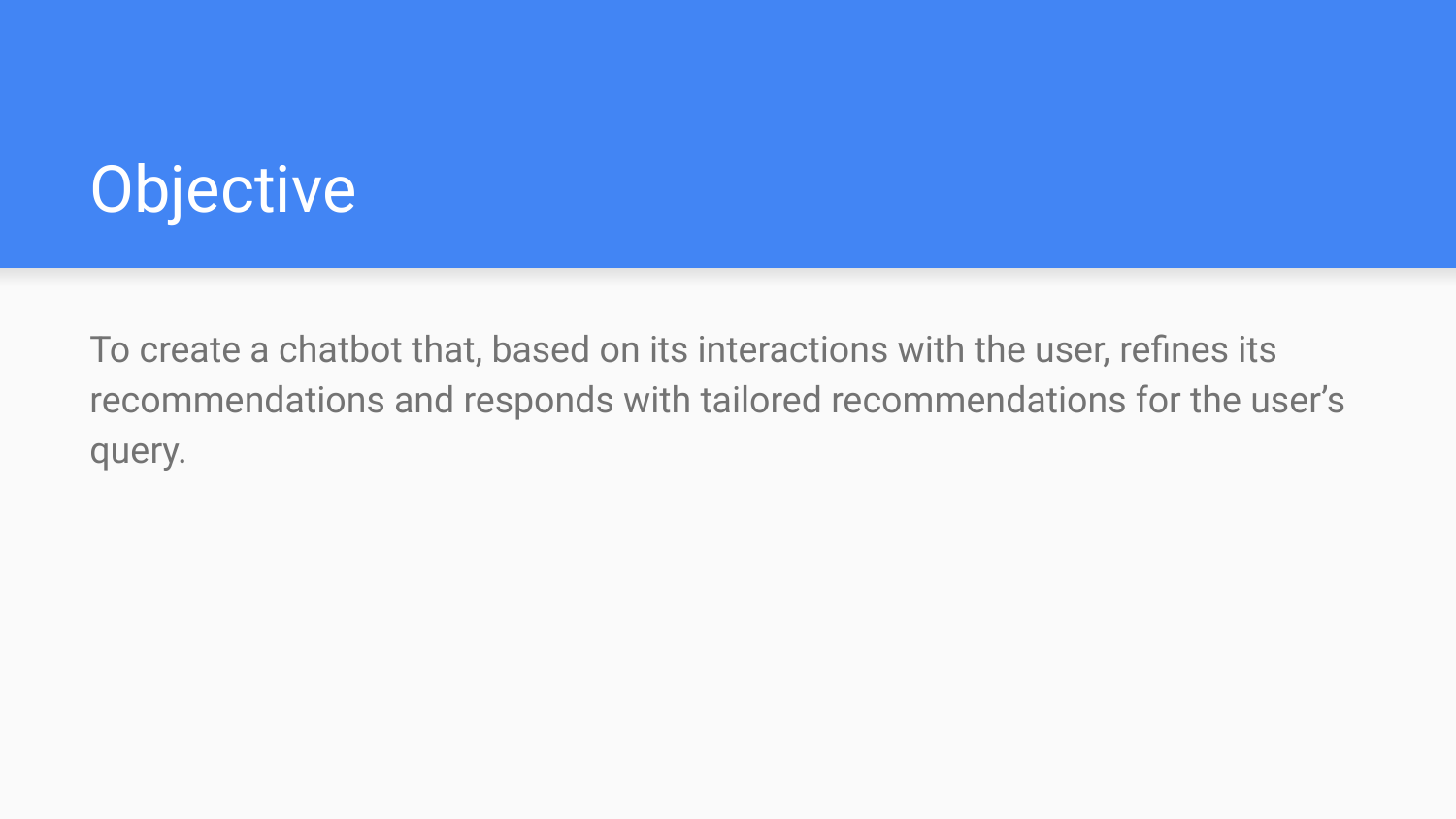

# Objective
To create a chatbot that, based on its interactions with the user, refines its recommendations and responds with tailored recommendations for the user’s query.